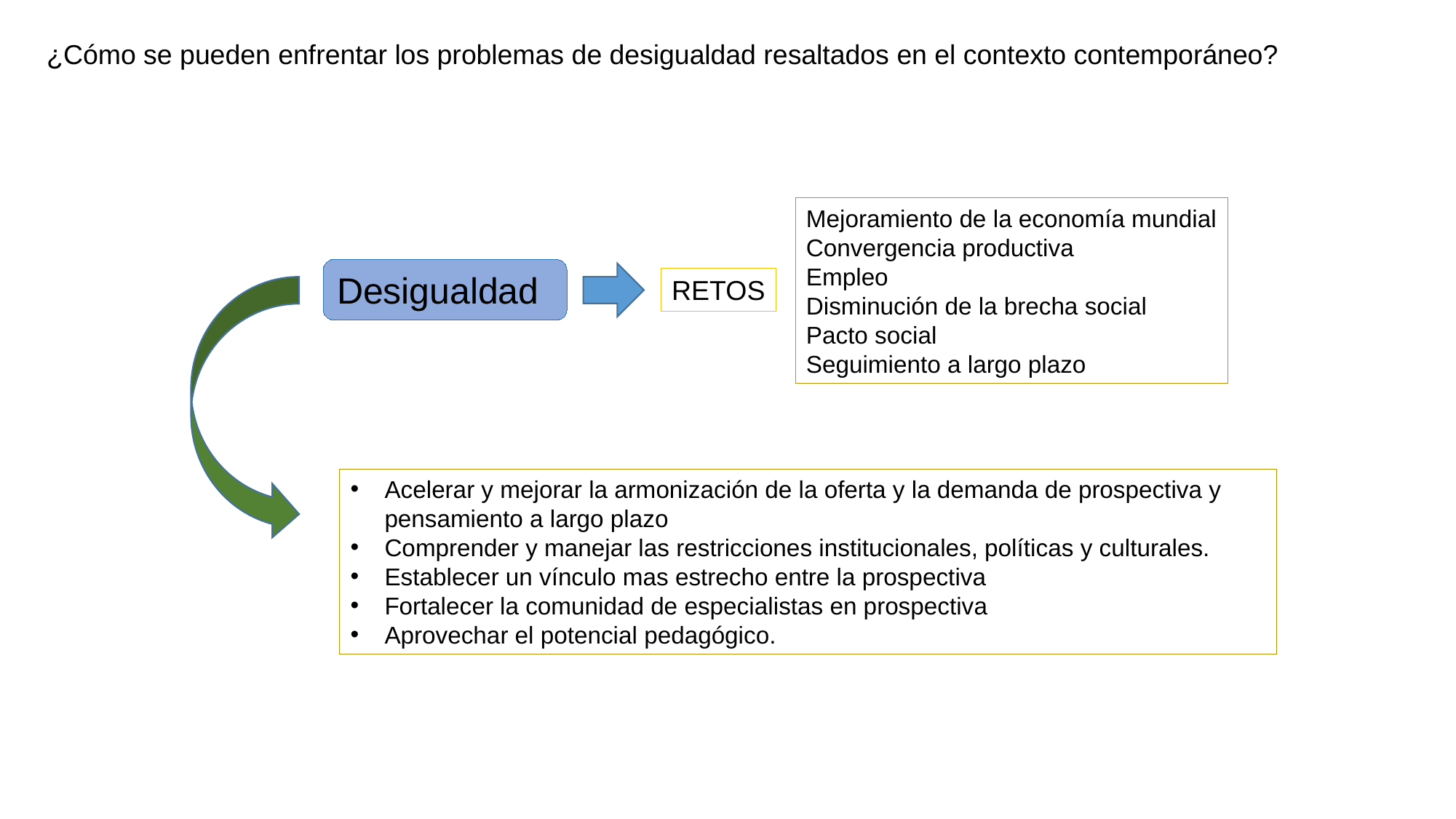

¿Cómo se pueden enfrentar los problemas de desigualdad resaltados en el contexto contemporáneo?
Mejoramiento de la economía mundial
Convergencia productiva
Empleo
Disminución de la brecha social
Pacto social
Seguimiento a largo plazo
Desigualdad

RETOS

Acelerar y mejorar la armonización de la oferta y la demanda de prospectiva y pensamiento a largo plazo
Comprender y manejar las restricciones institucionales, políticas y culturales.
Establecer un vínculo mas estrecho entre la prospectiva
Fortalecer la comunidad de especialistas en prospectiva
Aprovechar el potencial pedagógico.